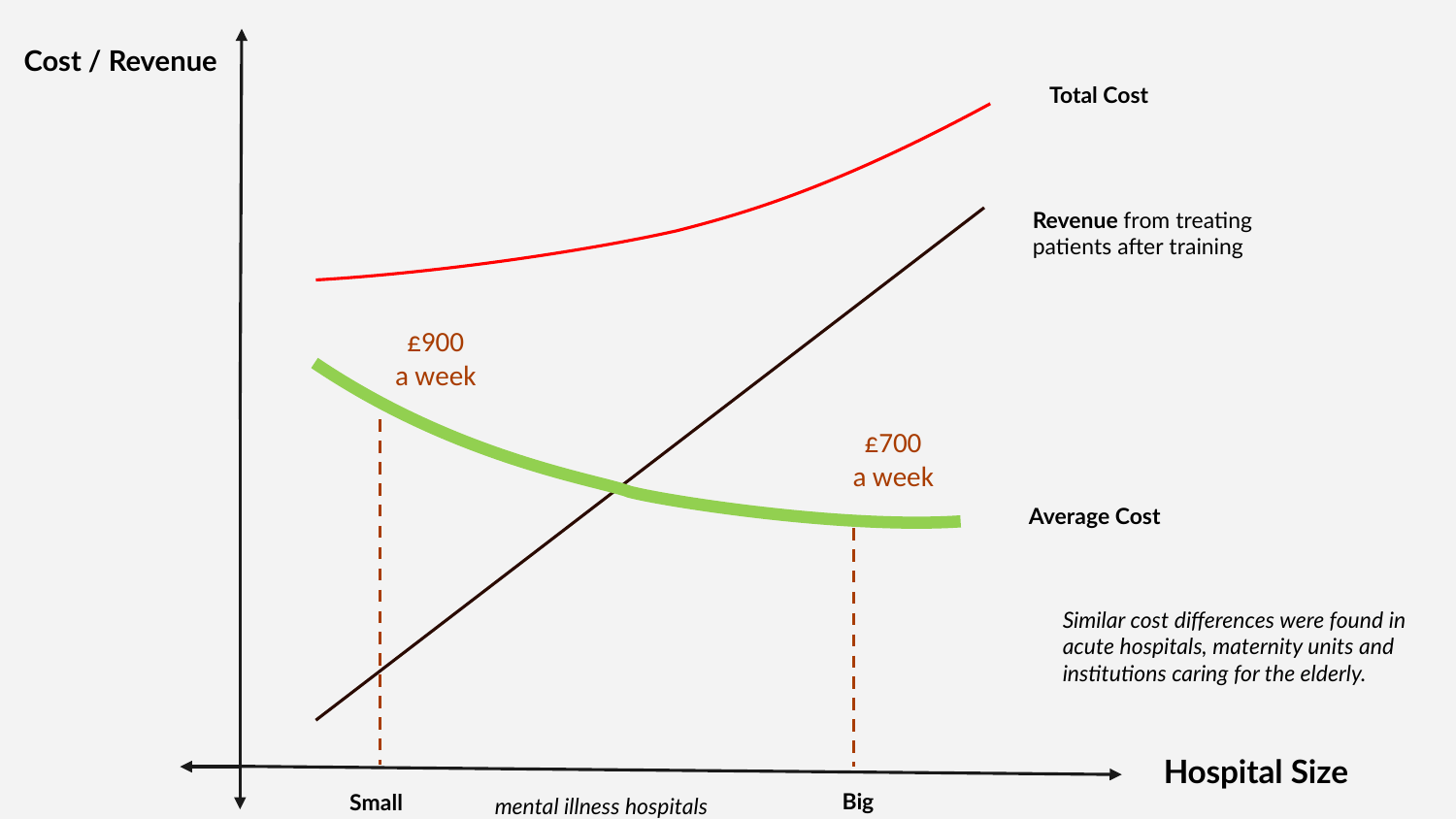

Cost / Revenue
Total Cost

Revenue from treating
patients after training
£900
a week

£700
a week
Average Cost
Similar cost differences were found in acute hospitals, maternity units and institutions caring for the elderly.
Hospital Size
Big
Small
mental illness hospitals